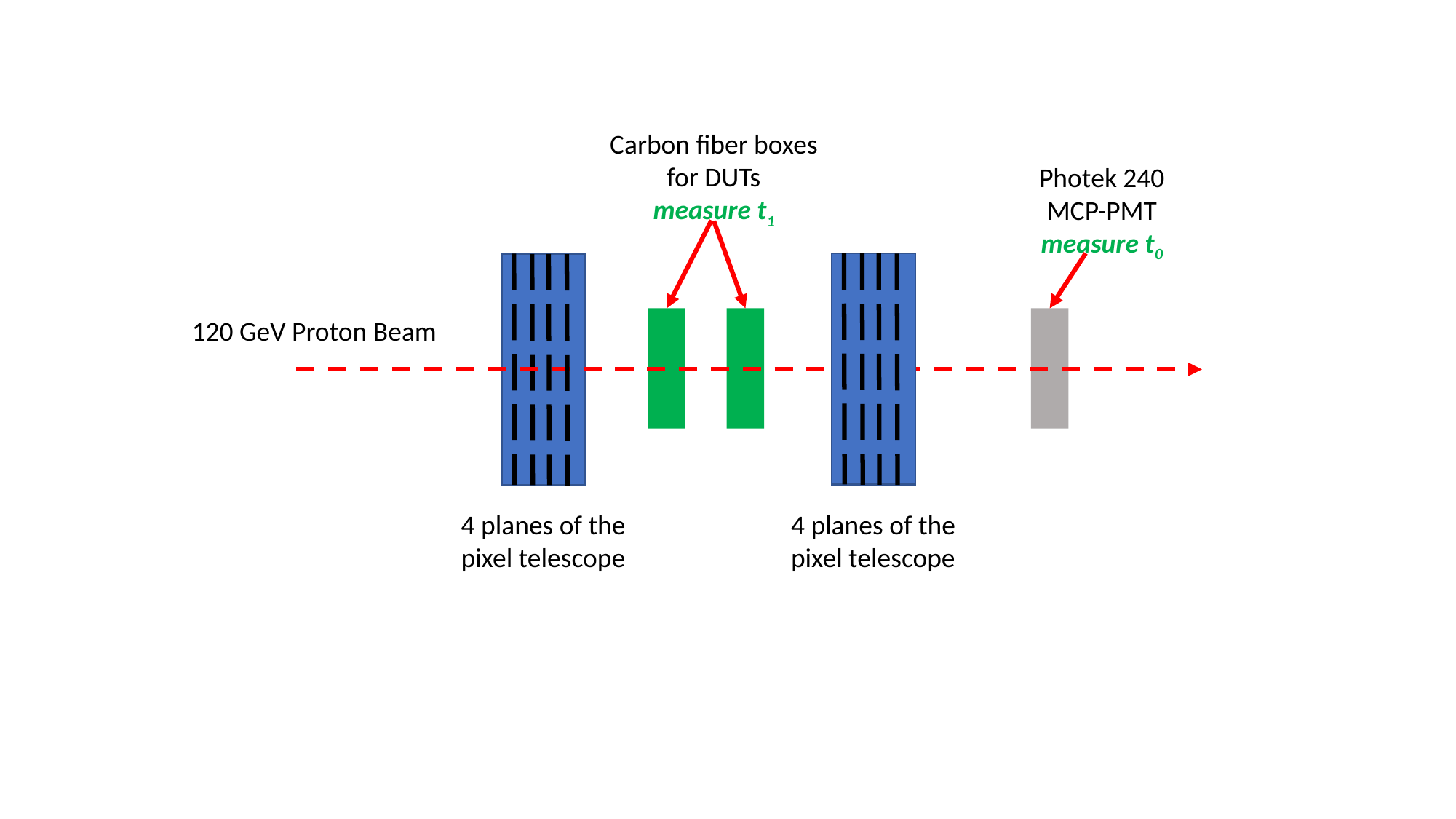

Carbon fiber boxes for DUTs
measure t1
Photek 240 MCP-PMT
measure t0

120 GeV Proton Beam

4 planes of the pixel telescope
4 planes of the pixel telescope